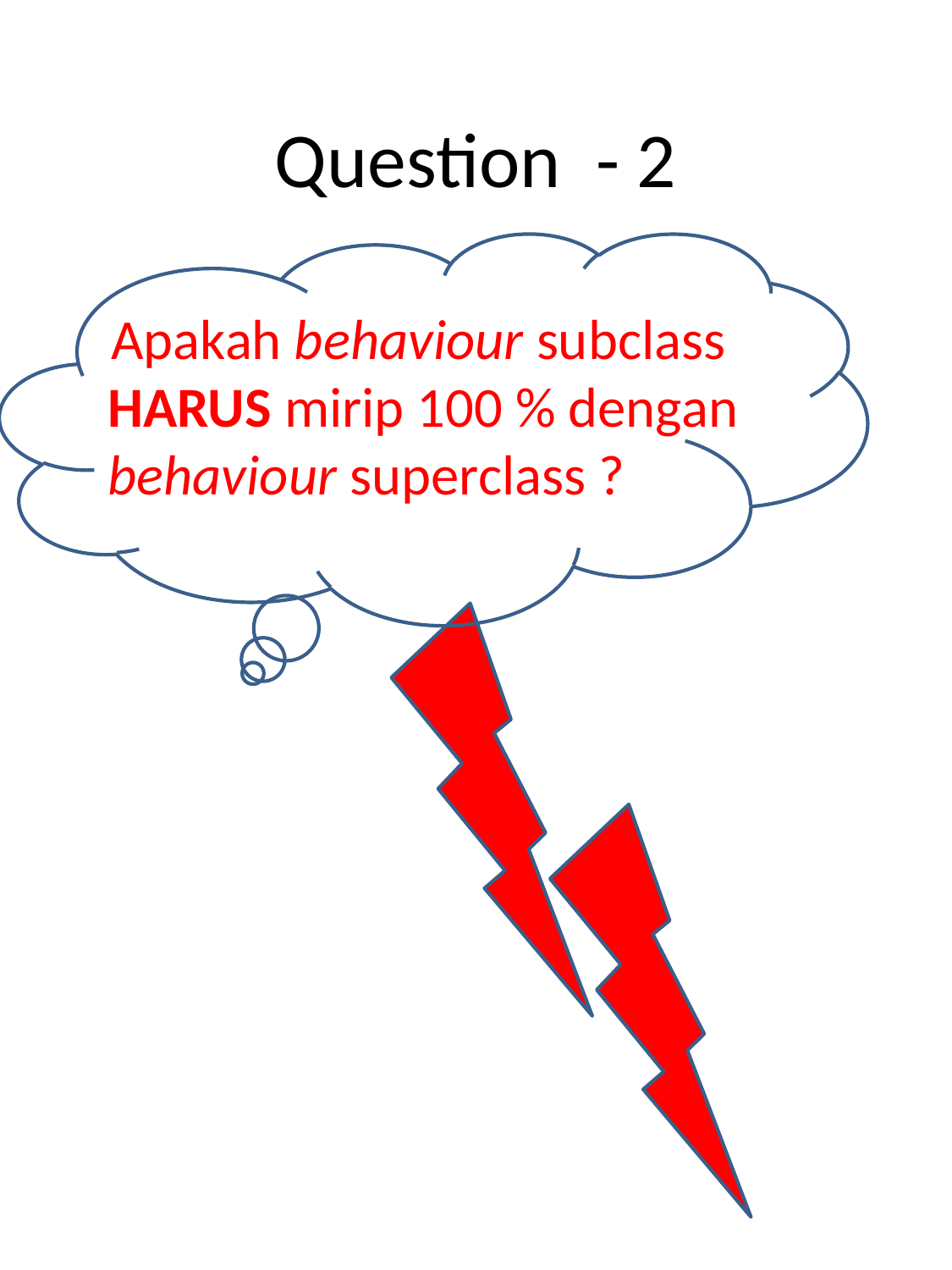

# Question  - 2

    Apakah behaviour subclass HARUS mirip 100 % dengan behaviour superclass ?